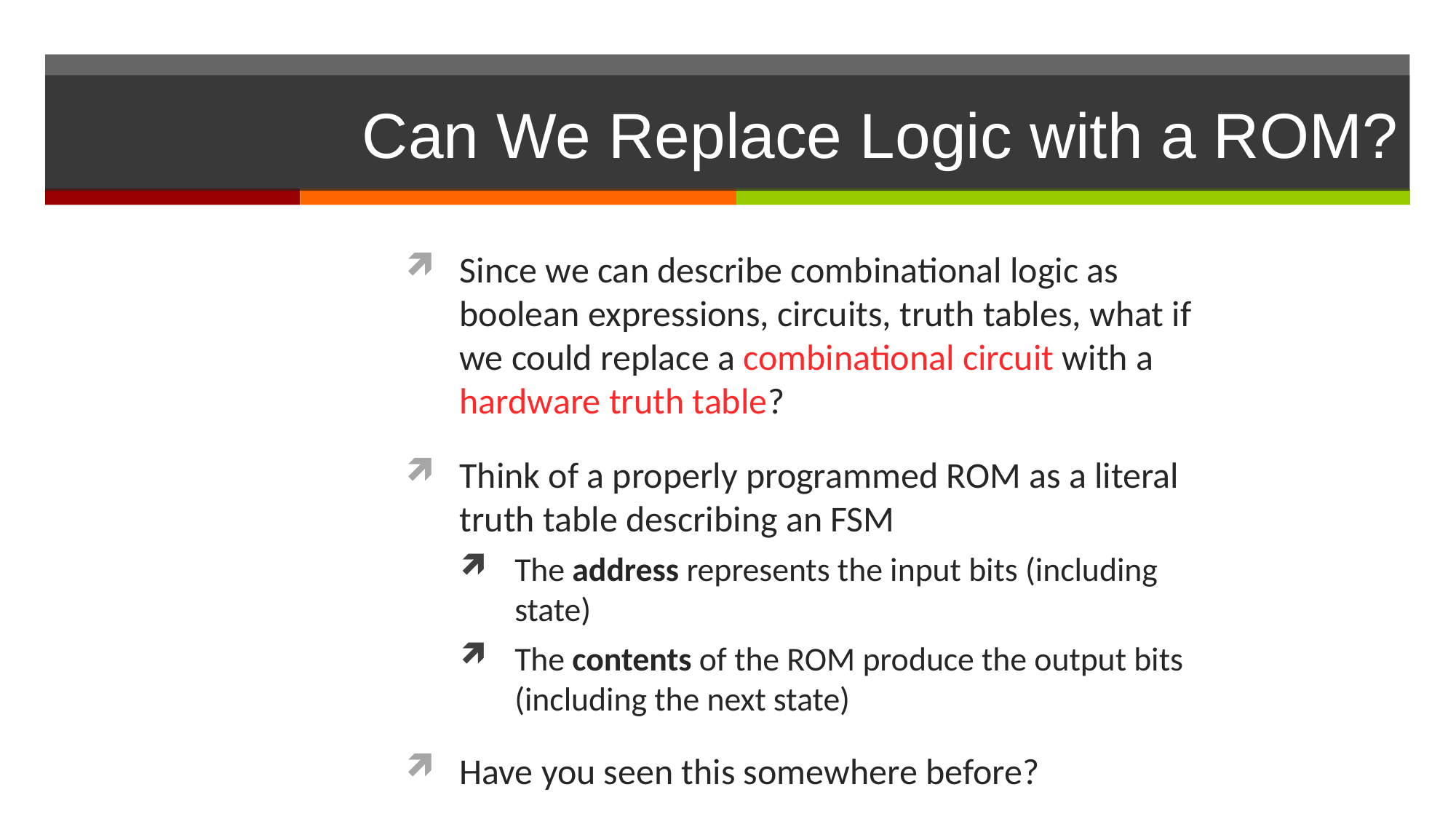

# Can We Replace Logic with a ROM?
Since we can describe combinational logic as boolean expressions, circuits, truth tables, what if we could replace a combinational circuit with a hardware truth table?
Think of a properly programmed ROM as a literal truth table describing an FSM
The address represents the input bits (including state)
The contents of the ROM produce the output bits (including the next state)
Have you seen this somewhere before?